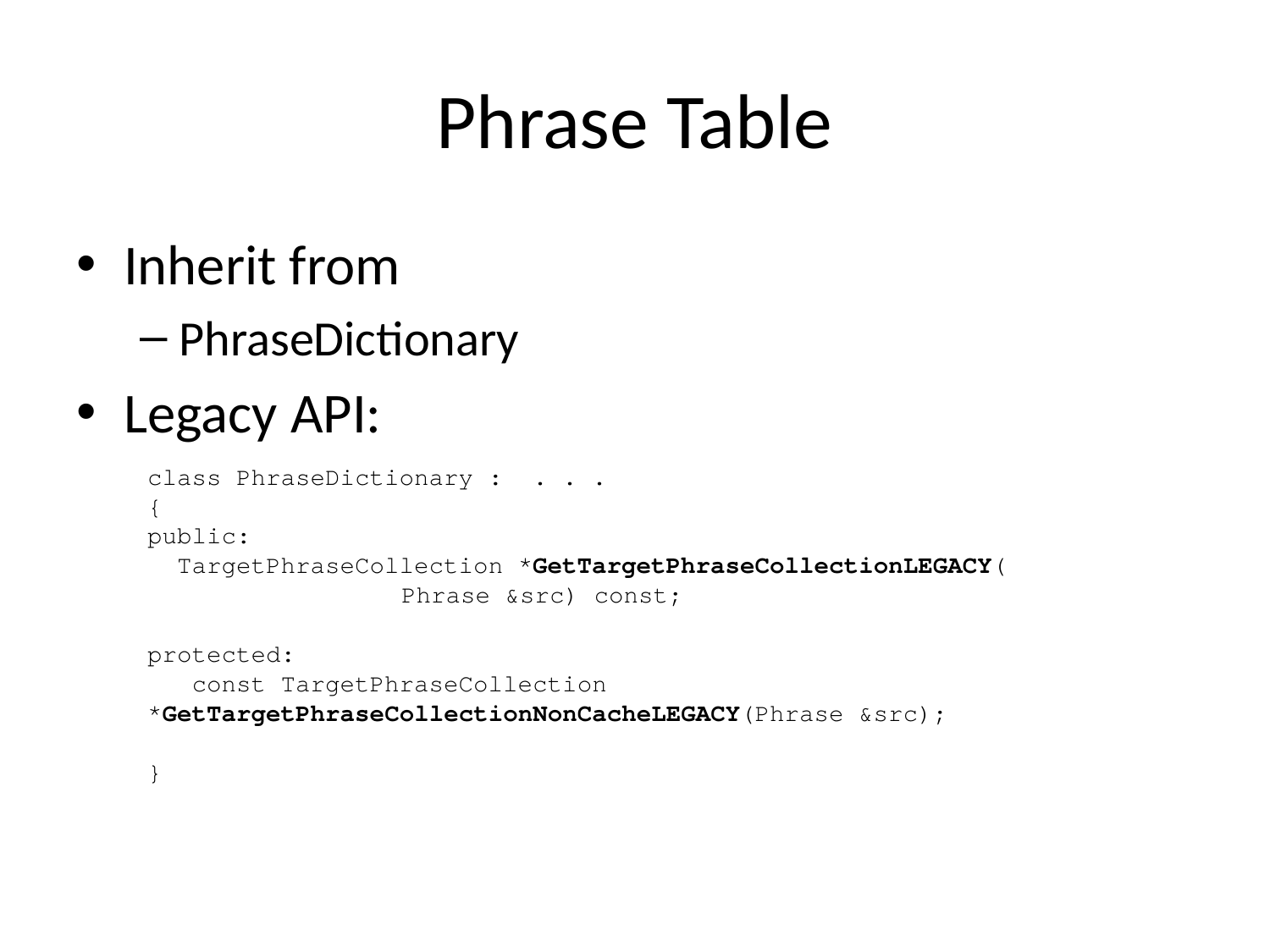

# Phrase Table
Inherit from
PhraseDictionary
Legacy API:

class PhraseDictionary :  . . .
{
public:
  TargetPhraseCollection *GetTargetPhraseCollectionLEGACY(
		Phrase &src) const;

protected:
   const TargetPhraseCollection 	*GetTargetPhraseCollectionNonCacheLEGACY(Phrase &src);

}